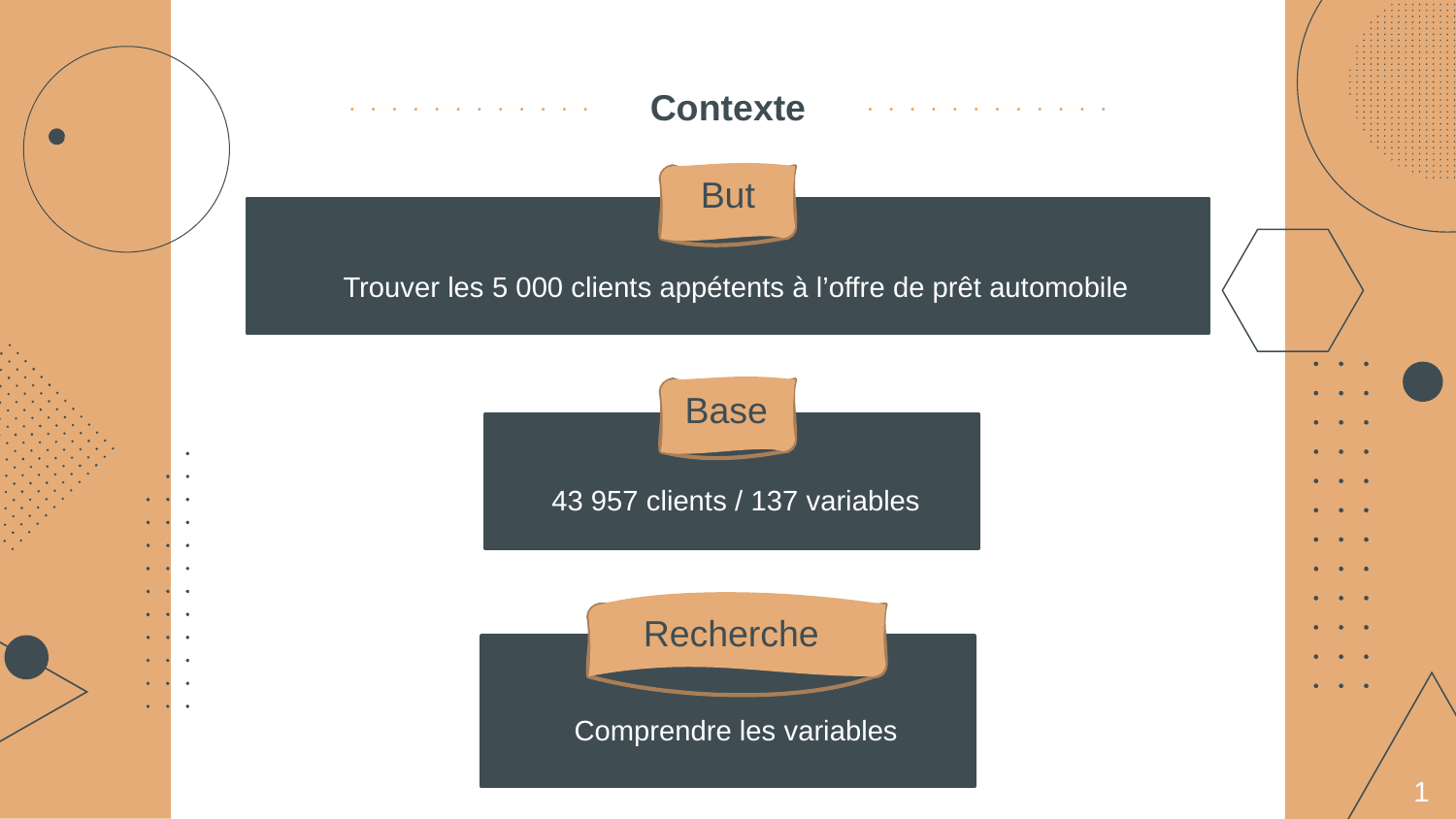

# Contexte

But

Trouver les 5 000 clients appétents à l’offre de prêt automobile
Base

43 957 clients / 137 variables
Recherche

Comprendre les variables
1